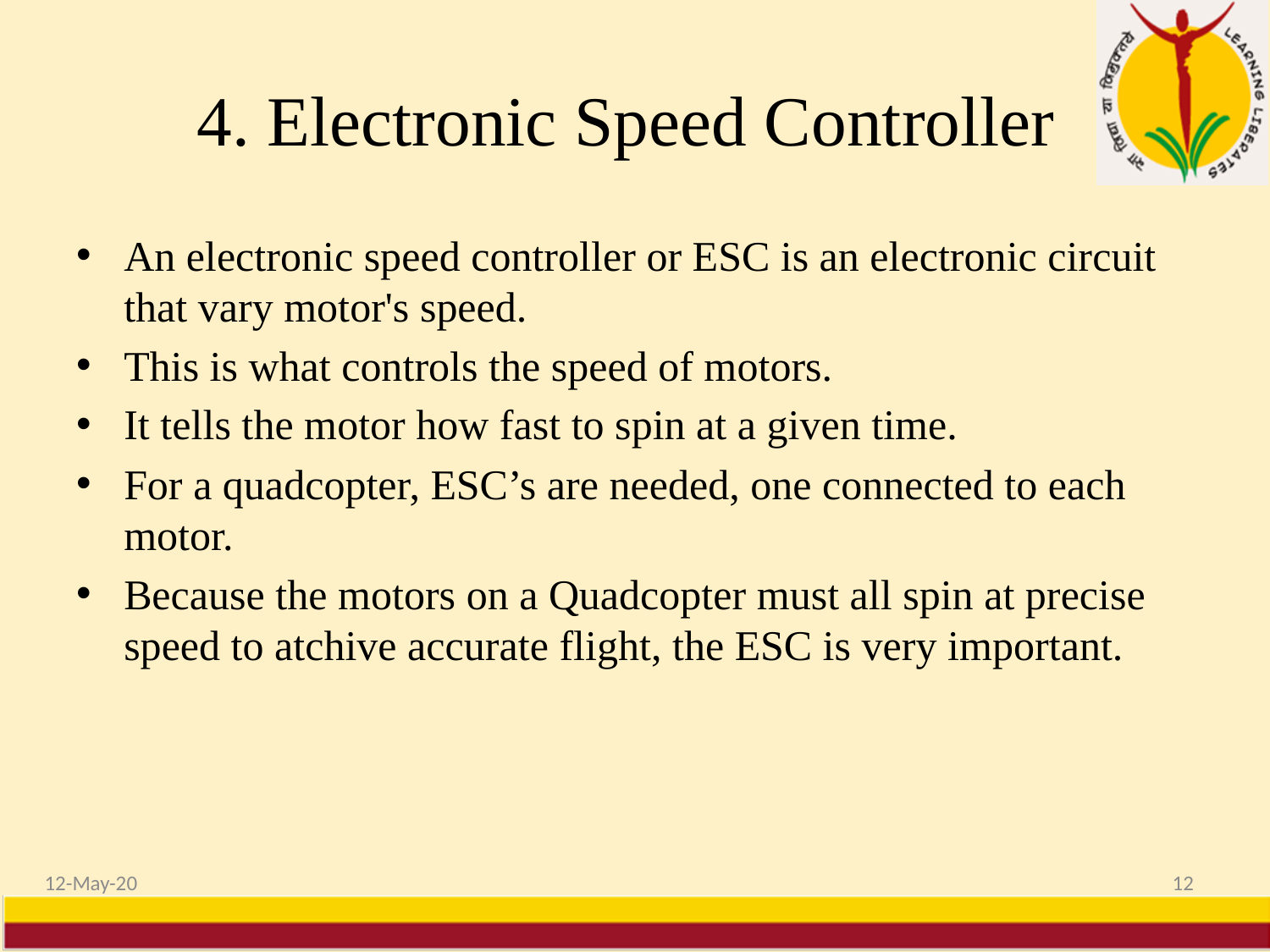

# 4. Electronic Speed Controller
An electronic speed controller or ESC is an electronic circuit that vary motor's speed.
This is what controls the speed of motors.
It tells the motor how fast to spin at a given time.
For a quadcopter, ESC’s are needed, one connected to each motor.
Because the motors on a Quadcopter must all spin at precise speed to atchive accurate flight, the ESC is very important.
12-May-20
12